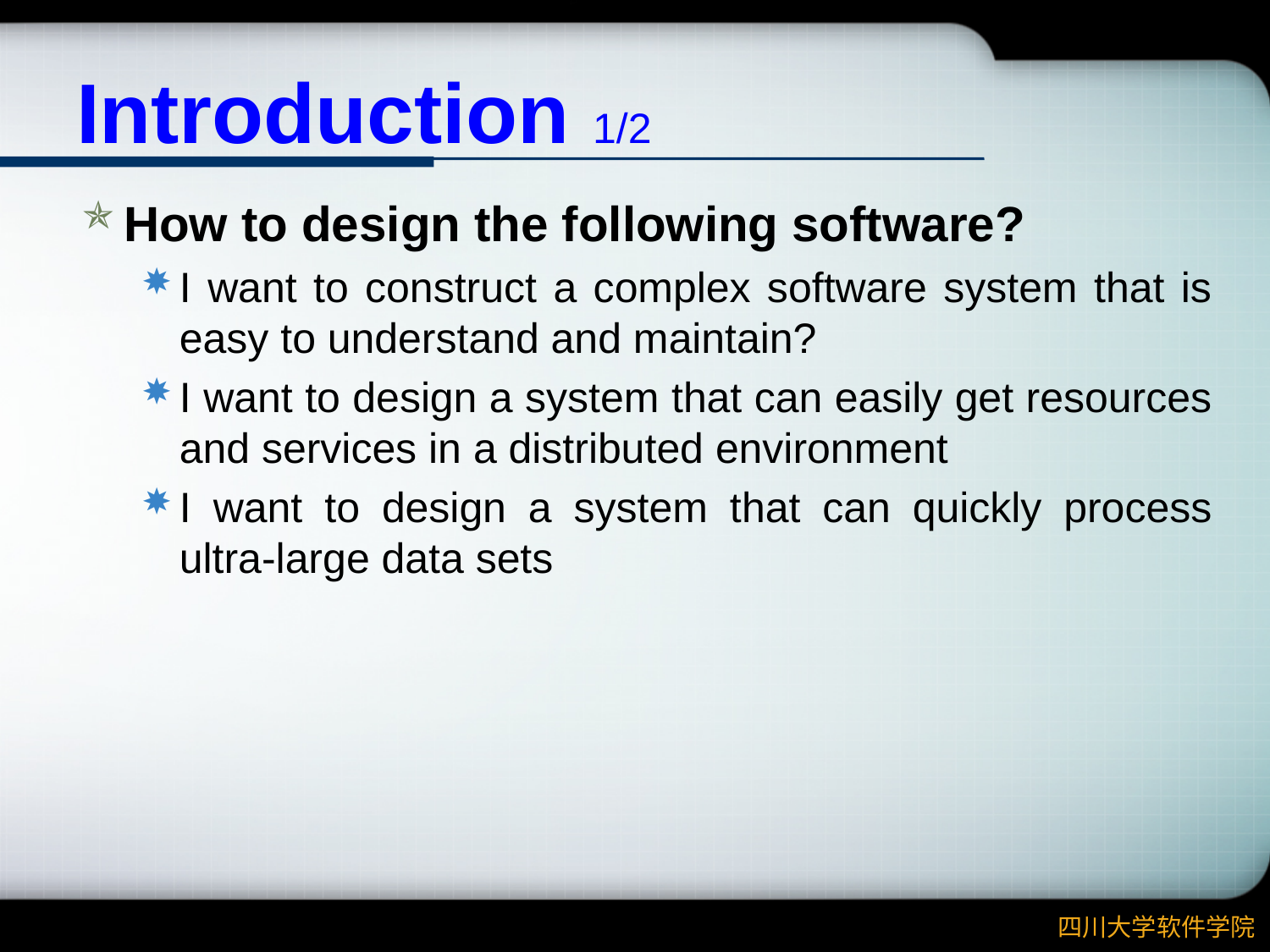

# Introduction 1/2
How to design the following software?
I want to construct a complex software system that is easy to understand and maintain?
I want to design a system that can easily get resources and services in a distributed environment
I want to design a system that can quickly process ultra-large data sets